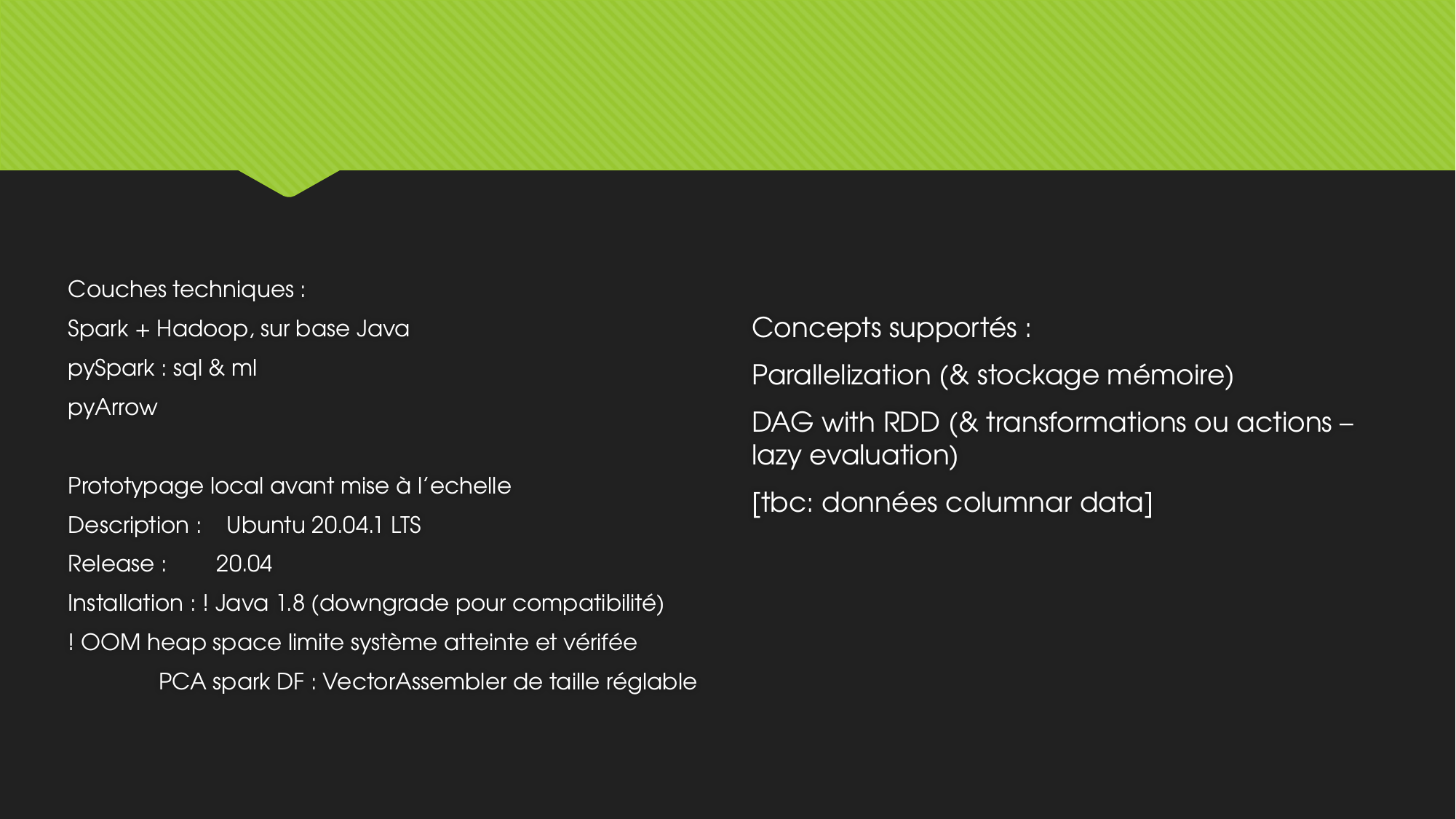

#
Concepts supportés :
Parallelization (& stockage mémoire)
DAG with RDD (& transformations ou actions – lazy evaluation)
[tbc: données columnar data]

Couches techniques :
Spark + Hadoop, sur base Java
pySpark : sql & ml
pyArrow

Prototypage local avant mise à l’echelle
Description :    Ubuntu 20.04.1 LTS
Release :        20.04
Installation : ! Java 1.8 (downgrade pour compatibilité)
! OOM heap space limite système atteinte et vérifée
	PCA spark DF : VectorAssembler de taille réglable